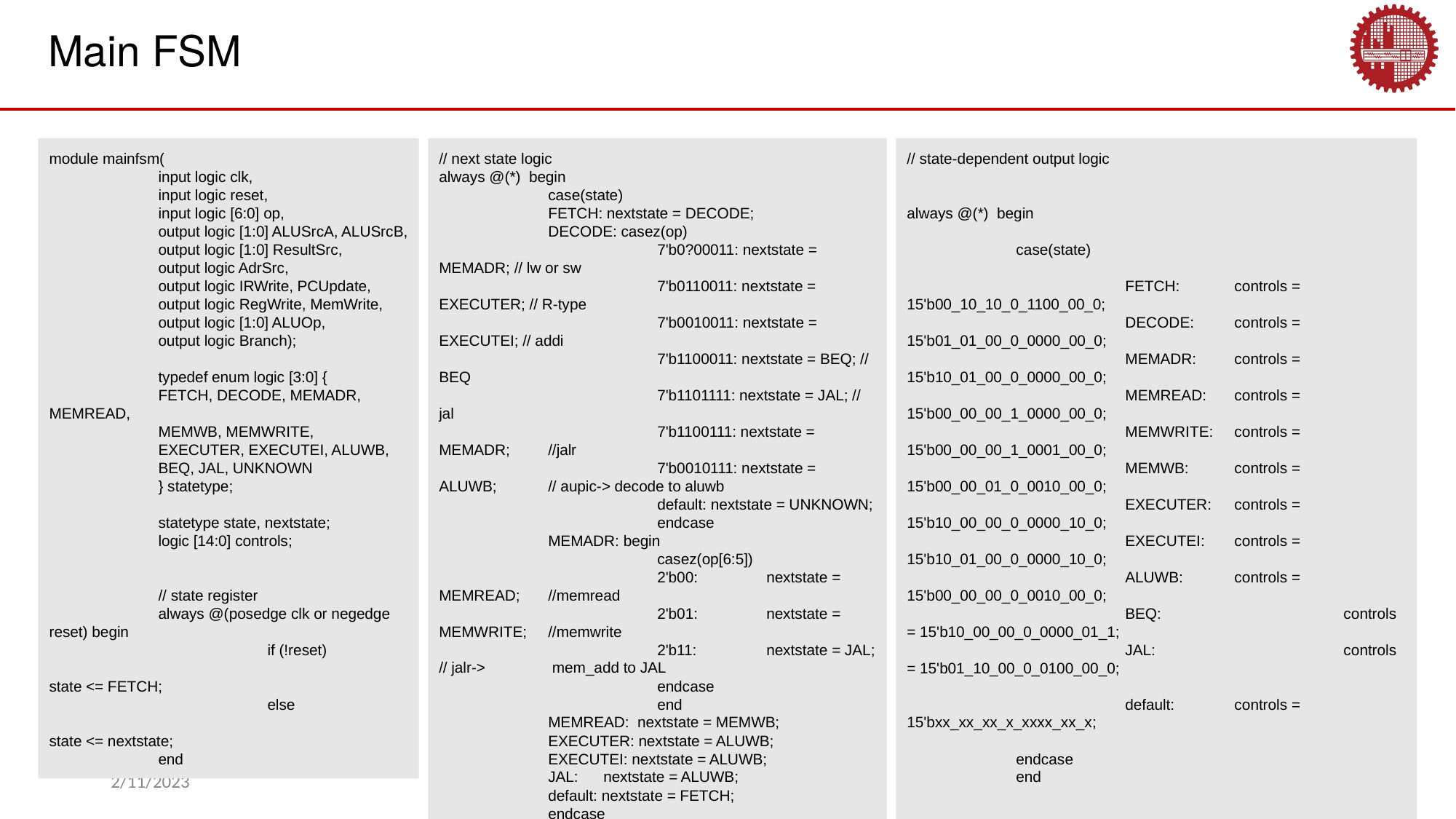

Main FSM
module mainfsm(
	input logic clk,
	input logic reset,
	input logic [6:0] op,
	output logic [1:0] ALUSrcA, ALUSrcB,
	output logic [1:0] ResultSrc,
	output logic AdrSrc,
	output logic IRWrite, PCUpdate,
	output logic RegWrite, MemWrite,
	output logic [1:0] ALUOp,
	output logic Branch);

	typedef enum logic [3:0] {
	FETCH, DECODE, MEMADR, MEMREAD,
	MEMWB, MEMWRITE,
	EXECUTER, EXECUTEI, ALUWB,
	BEQ, JAL, UNKNOWN
	} statetype;

	statetype state, nextstate;
	logic [14:0] controls;

	// state register
	always @(posedge clk or negedge reset) begin
		if (!reset)
			state <= FETCH;
		else
			state <= nextstate;
	end
// next state logic
always @(*)  begin
	case(state)
	FETCH: nextstate = DECODE;
	DECODE: casez(op)
		7'b0?00011: nextstate = MEMADR; // lw or sw
		7'b0110011: nextstate = EXECUTER; // R-type
		7'b0010011: nextstate = EXECUTEI; // addi
		7'b1100011: nextstate = BEQ; // BEQ
		7'b1101111: nextstate = JAL; // jal
		7'b1100111: nextstate = MEMADR;	//jalr
		7'b0010111: nextstate = ALUWB;	// aupic-> decode to aluwb
		default: nextstate = UNKNOWN;
		endcase
	MEMADR: begin
		casez(op[6:5])
		2'b00:	nextstate = MEMREAD;	//memread
		2'b01:	nextstate = MEMWRITE;	//memwrite
		2'b11:	nextstate = JAL;	// jalr->	 mem_add to JAL
		endcase
		end
	MEMREAD:  nextstate = MEMWB;
	EXECUTER: nextstate = ALUWB;
	EXECUTEI: nextstate = ALUWB;
	JAL:      nextstate = ALUWB;
	default: nextstate = FETCH;
	endcase
end
// state-dependent output logic

always @(*)  begin

	case(state)

		FETCH: 	controls = 15'b00_10_10_0_1100_00_0;
		DECODE: 	controls = 15'b01_01_00_0_0000_00_0;
		MEMADR: 	controls = 15'b10_01_00_0_0000_00_0;
		MEMREAD: 	controls = 15'b00_00_00_1_0000_00_0;
		MEMWRITE: 	controls = 15'b00_00_00_1_0001_00_0;
		MEMWB: 	controls = 15'b00_00_01_0_0010_00_0;
		EXECUTER:	controls = 15'b10_00_00_0_0000_10_0;
		EXECUTEI: 	controls = 15'b10_01_00_0_0000_10_0;
		ALUWB: 	controls = 15'b00_00_00_0_0010_00_0;
		BEQ: 		controls = 15'b10_00_00_0_0000_01_1;
		JAL: 		controls = 15'b01_10_00_0_0100_00_0;

		default: 	controls = 15'bxx_xx_xx_x_xxxx_xx_x;

	endcase
	end

	assign {ALUSrcA, ALUSrcB, ResultSrc, AdrSrc, IRWrite, PCUpdate,RegWrite,MemWrite, ALUOp, Branch} = controls;

endmodule

2/11/2023

27